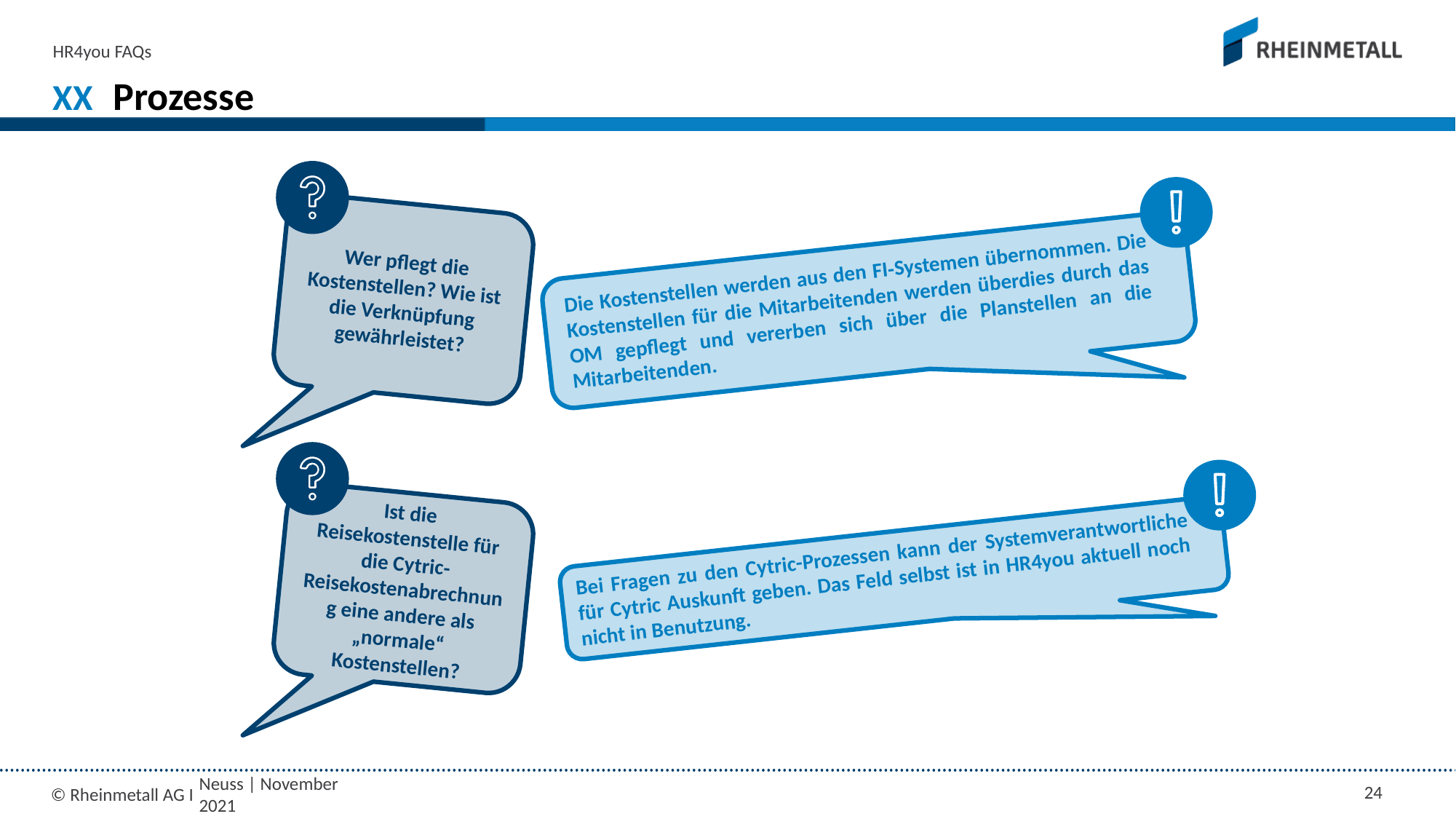

HR4you FAQs
XX
# Prozesse

Wer pflegt die Kostenstellen? Wie ist die Verknüpfung gewährleistet?

Die Kostenstellen werden aus den FI-Systemen übernommen. Die Kostenstellen für die Mitarbeitenden werden überdies durch das OM gepflegt und vererben sich über die Planstellen an die Mitarbeitenden.

Ist die Reisekostenstelle für die Cytric-Reisekostenabrechnung eine andere als „normale“ Kostenstellen?

Bei Fragen zu den Cytric-Prozessen kann der Systemverantwortliche für Cytric Auskunft geben. Das Feld selbst ist in HR4you aktuell noch nicht in Benutzung.
Neuss | November 2021
24